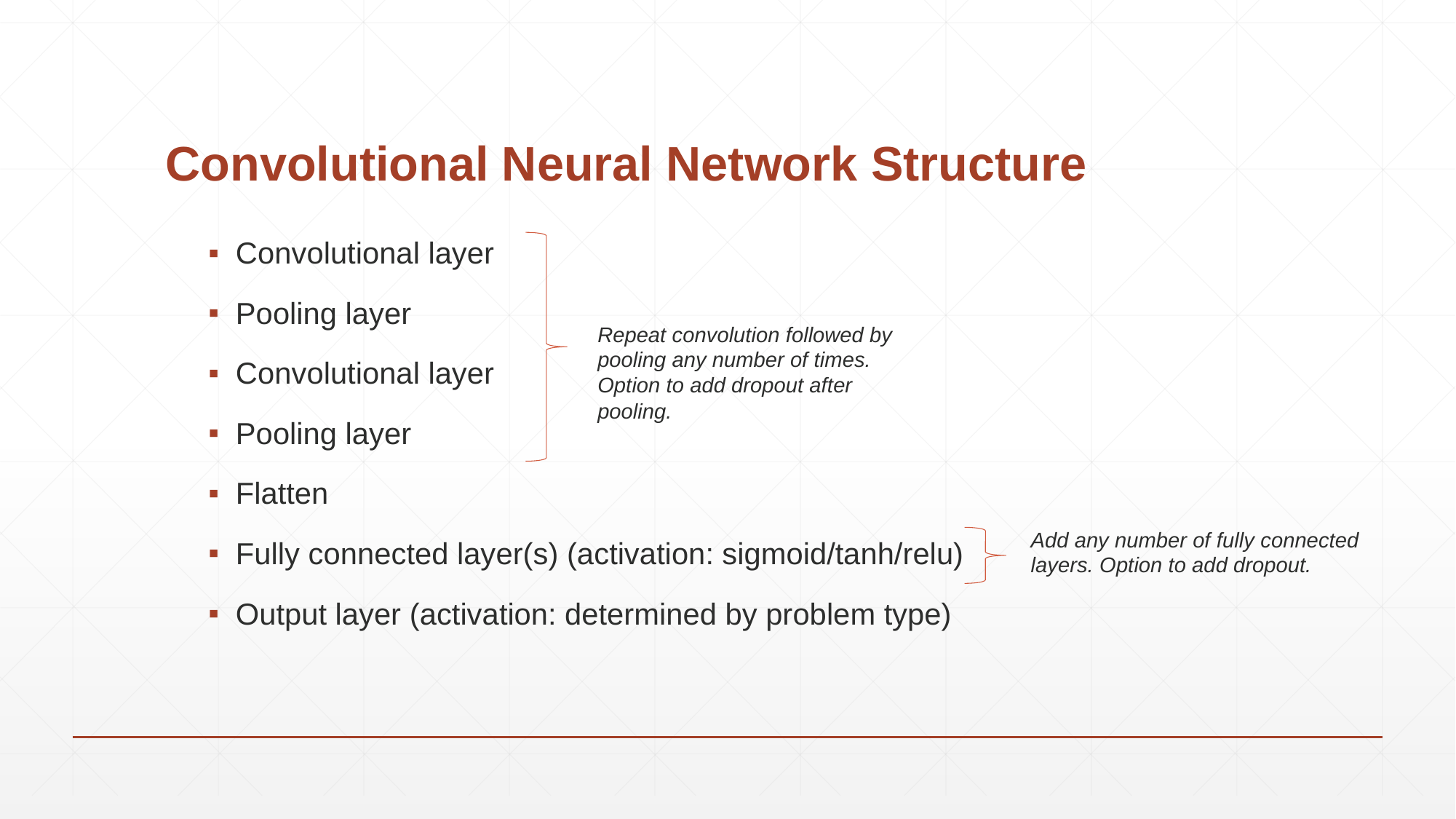

# Convolutional Neural Network Structure
Convolutional layer
Pooling layer
Convolutional layer
Pooling layer
Flatten
Fully connected layer(s) (activation: sigmoid/tanh/relu)
Output layer (activation: determined by problem type)

Repeat convolution followed by pooling any number of times. Option to add dropout after pooling.
Add any number of fully connected layers. Option to add dropout.